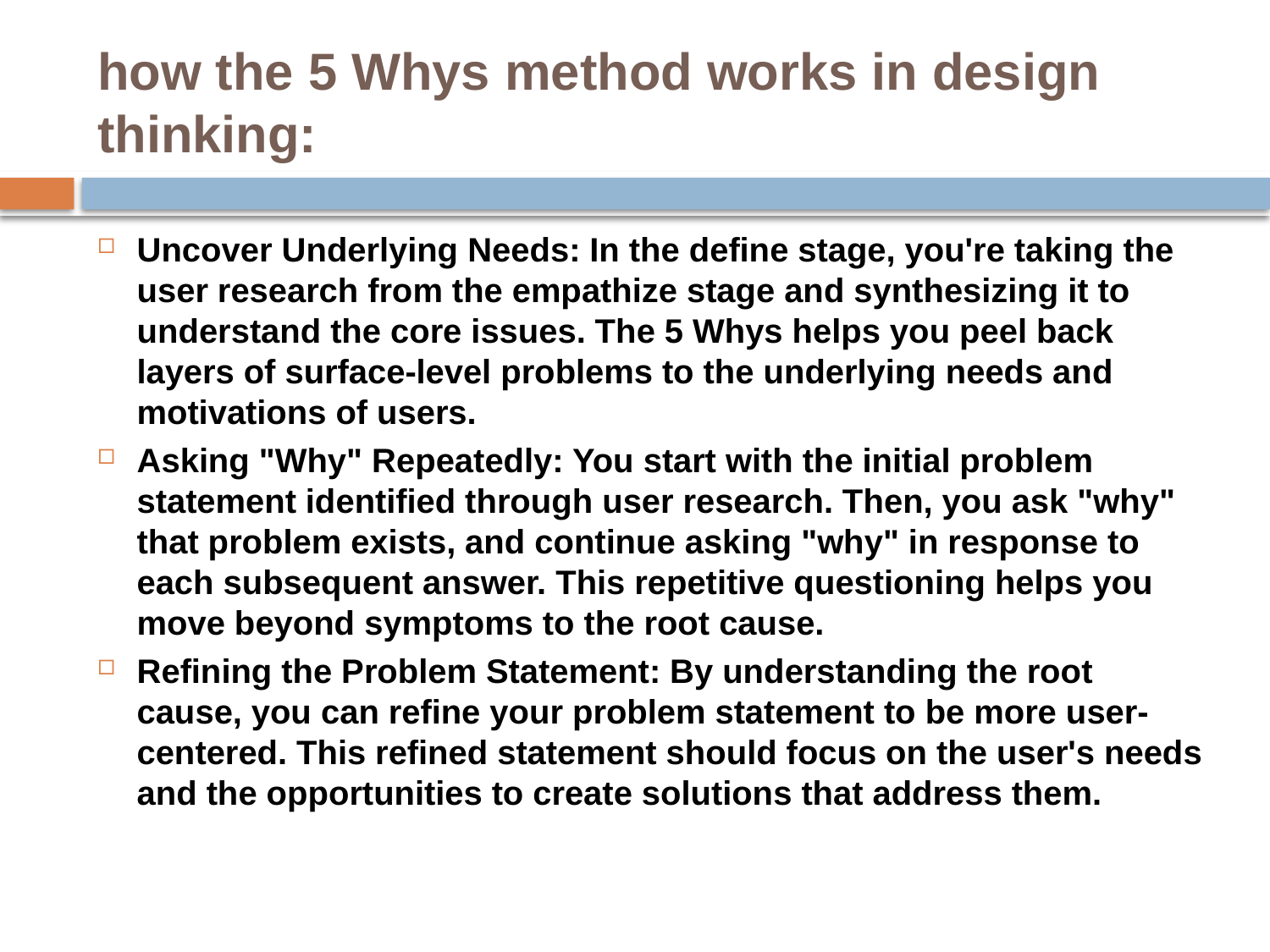

# how the 5 Whys method works in design thinking:
Uncover Underlying Needs: In the define stage, you're taking the user research from the empathize stage and synthesizing it to understand the core issues. The 5 Whys helps you peel back layers of surface-level problems to the underlying needs and motivations of users.
Asking "Why" Repeatedly: You start with the initial problem statement identified through user research. Then, you ask "why" that problem exists, and continue asking "why" in response to each subsequent answer. This repetitive questioning helps you move beyond symptoms to the root cause.
Refining the Problem Statement: By understanding the root cause, you can refine your problem statement to be more user-centered. This refined statement should focus on the user's needs and the opportunities to create solutions that address them.